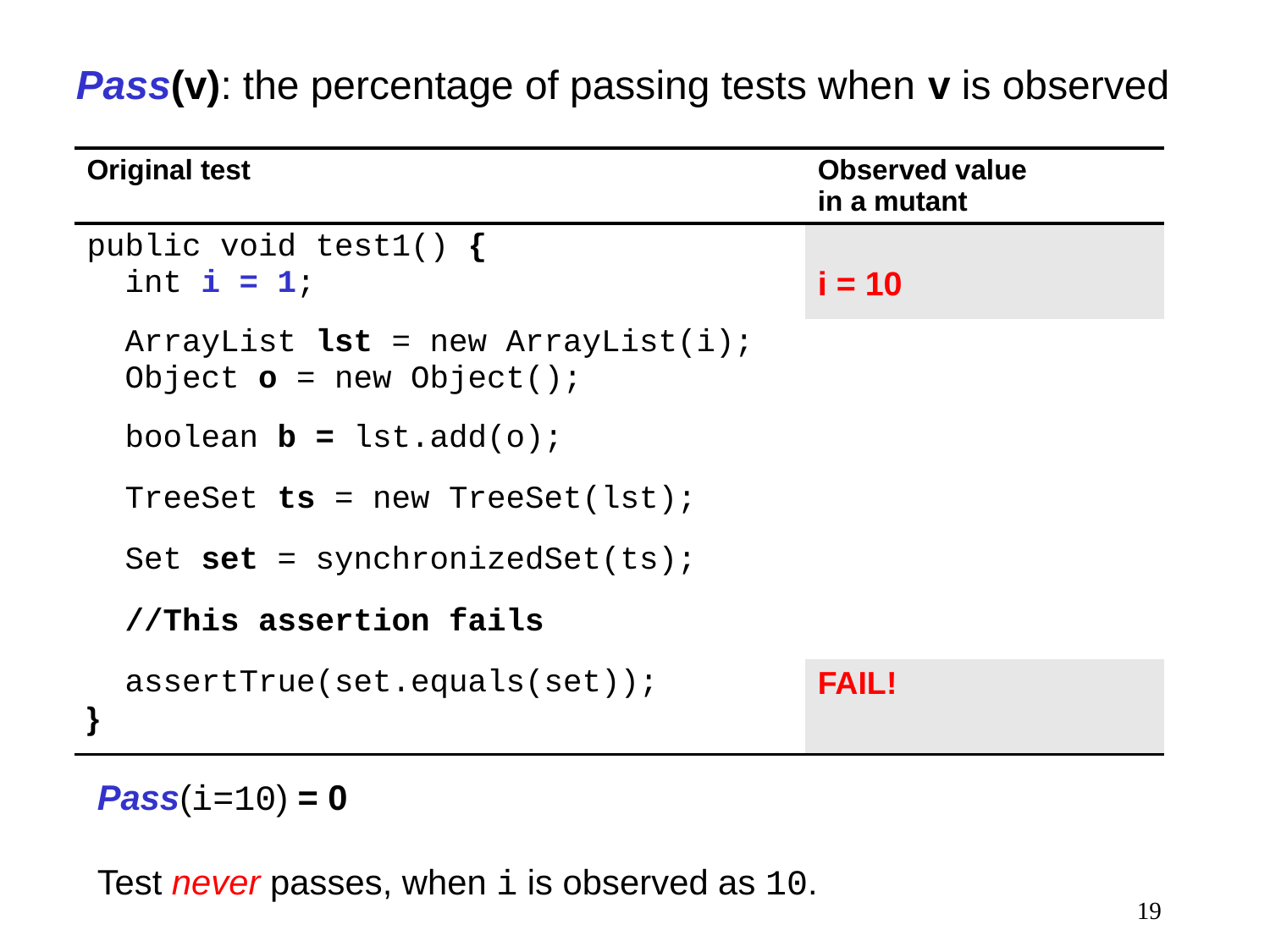

Pass(v): the percentage of passing tests when v is observed
| Original test | Observed value in a mutant |
| --- | --- |
| public void test1() { int i = 1; | i = 10 |
| ArrayList lst = new ArrayList(i); Object o = new Object(); |  |
| boolean b = lst.add(o); |  |
| TreeSet ts = new TreeSet(lst); |  |
| Set set = synchronizedSet(ts); |  |
| //This assertion fails |  |
| assertTrue(set.equals(set)); } | FAIL! |
Pass(i=10) = 0

Test never passes, when i is observed as 10.
19